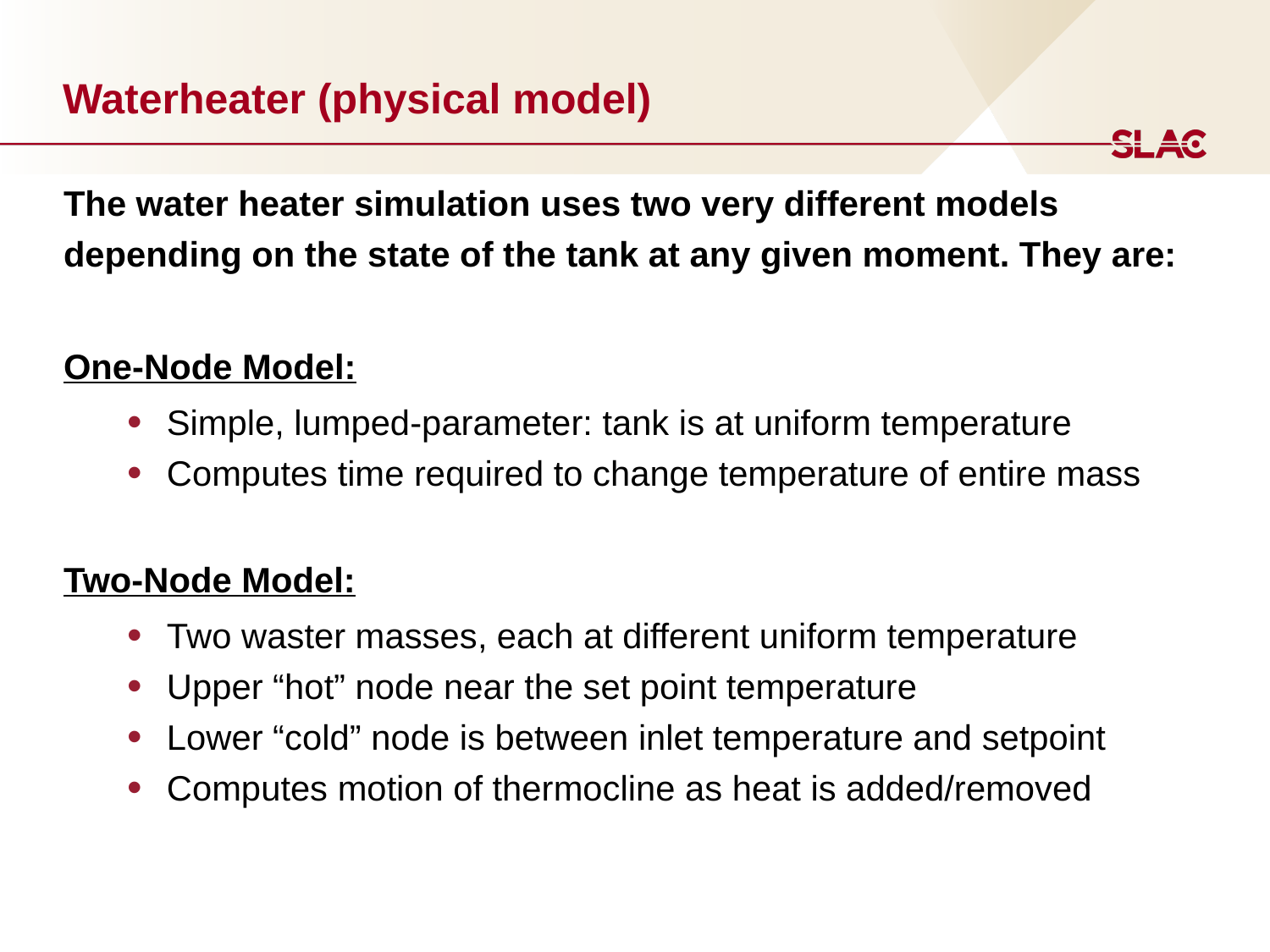

# Waterheater (physical model)
The water heater simulation uses two very different models depending on the state of the tank at any given moment. They are:

One-Node Model:
Simple, lumped-parameter: tank is at uniform temperature
Computes time required to change temperature of entire mass

Two-Node Model:
Two waster masses, each at different uniform temperature
Upper “hot” node near the set point temperature
Lower “cold” node is between inlet temperature and setpoint
Computes motion of thermocline as heat is added/removed